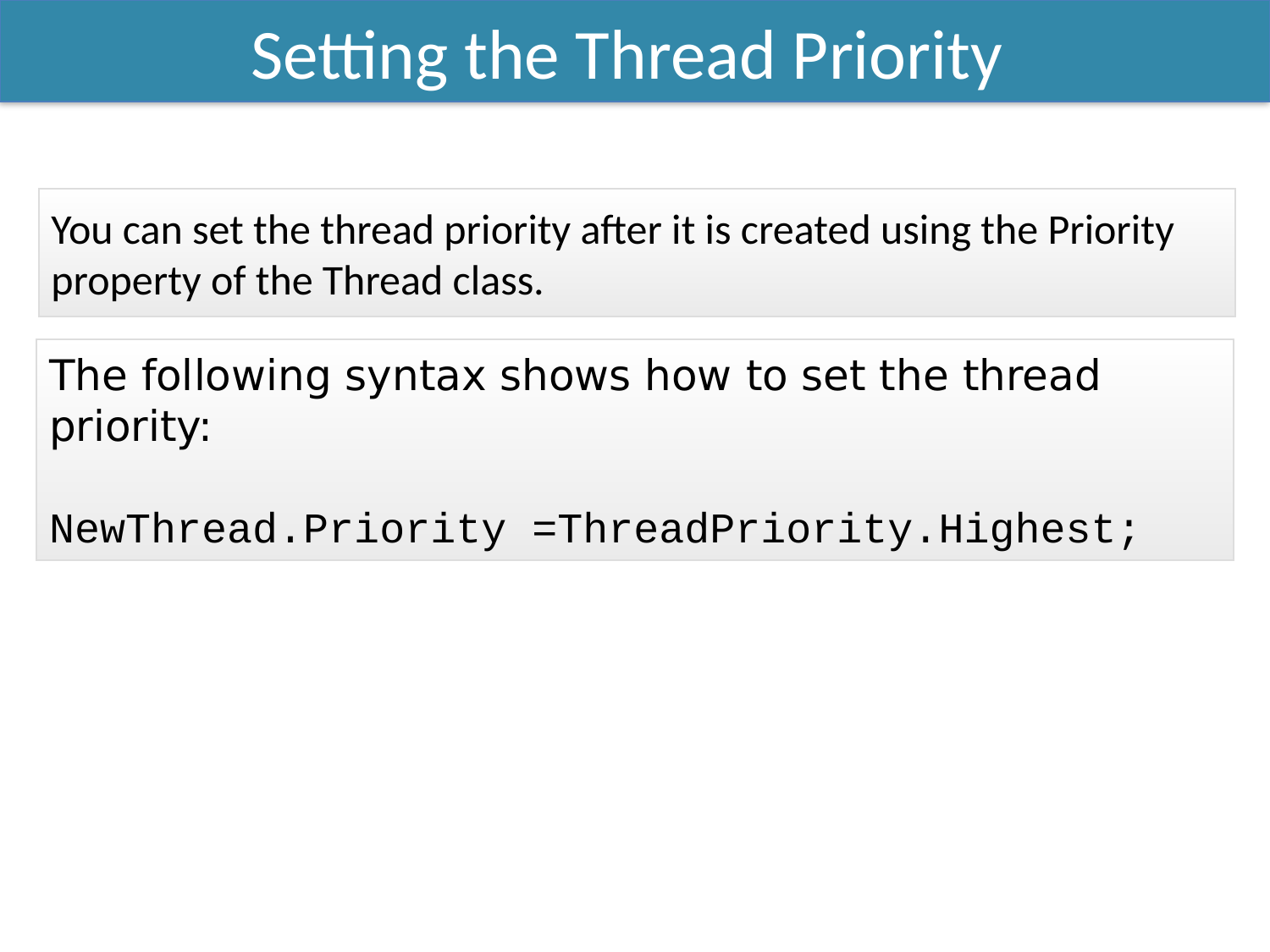

Setting the Thread Priority
You can set the thread priority after it is created using the Priority property of the Thread class.
The following syntax shows how to set the thread priority:

NewThread.Priority =ThreadPriority.Highest;